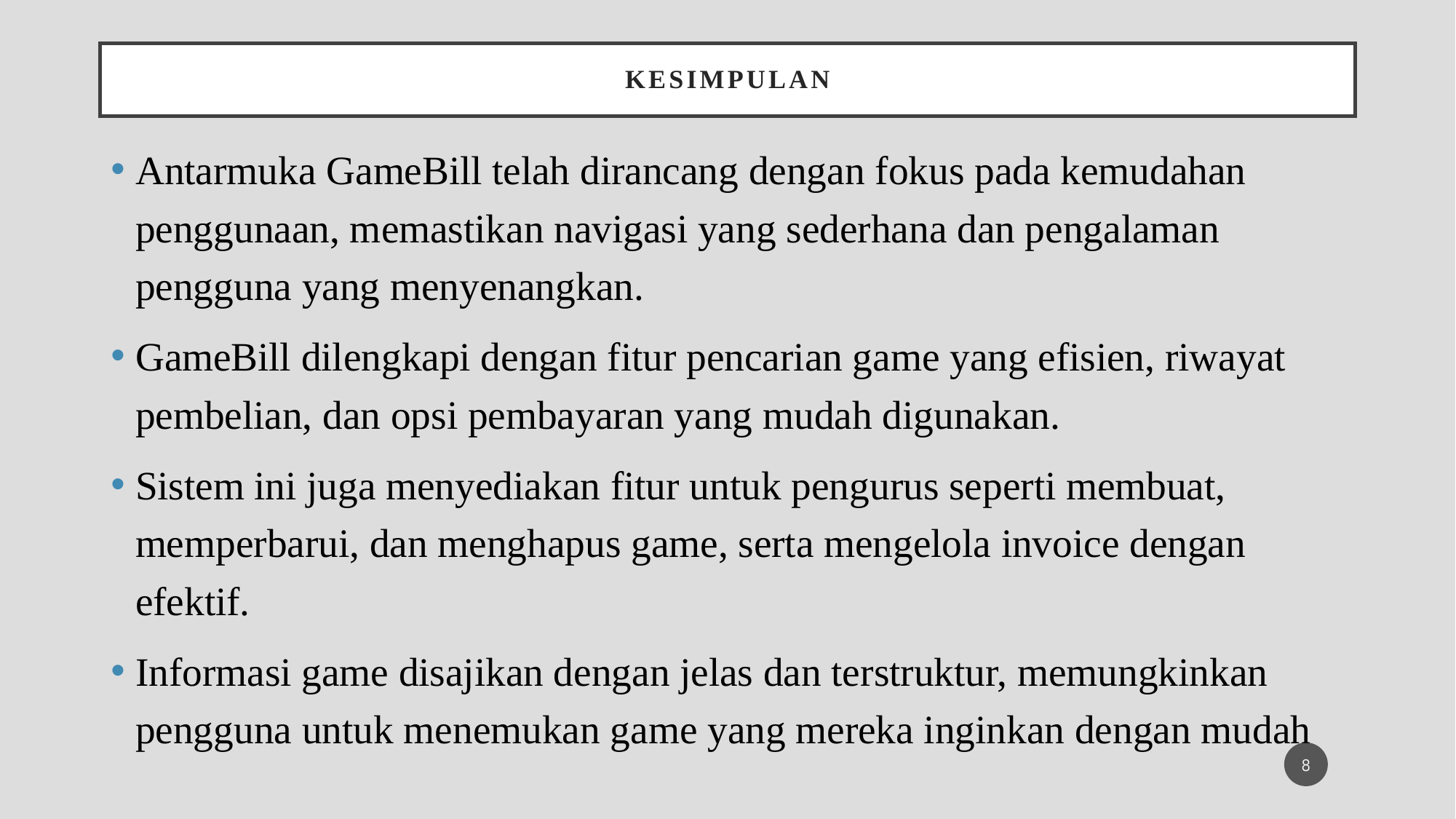

# Kesimpulan
Antarmuka GameBill telah dirancang dengan fokus pada kemudahan penggunaan, memastikan navigasi yang sederhana dan pengalaman pengguna yang menyenangkan.
GameBill dilengkapi dengan fitur pencarian game yang efisien, riwayat pembelian, dan opsi pembayaran yang mudah digunakan.
Sistem ini juga menyediakan fitur untuk pengurus seperti membuat, memperbarui, dan menghapus game, serta mengelola invoice dengan efektif.
Informasi game disajikan dengan jelas dan terstruktur, memungkinkan pengguna untuk menemukan game yang mereka inginkan dengan mudah
8